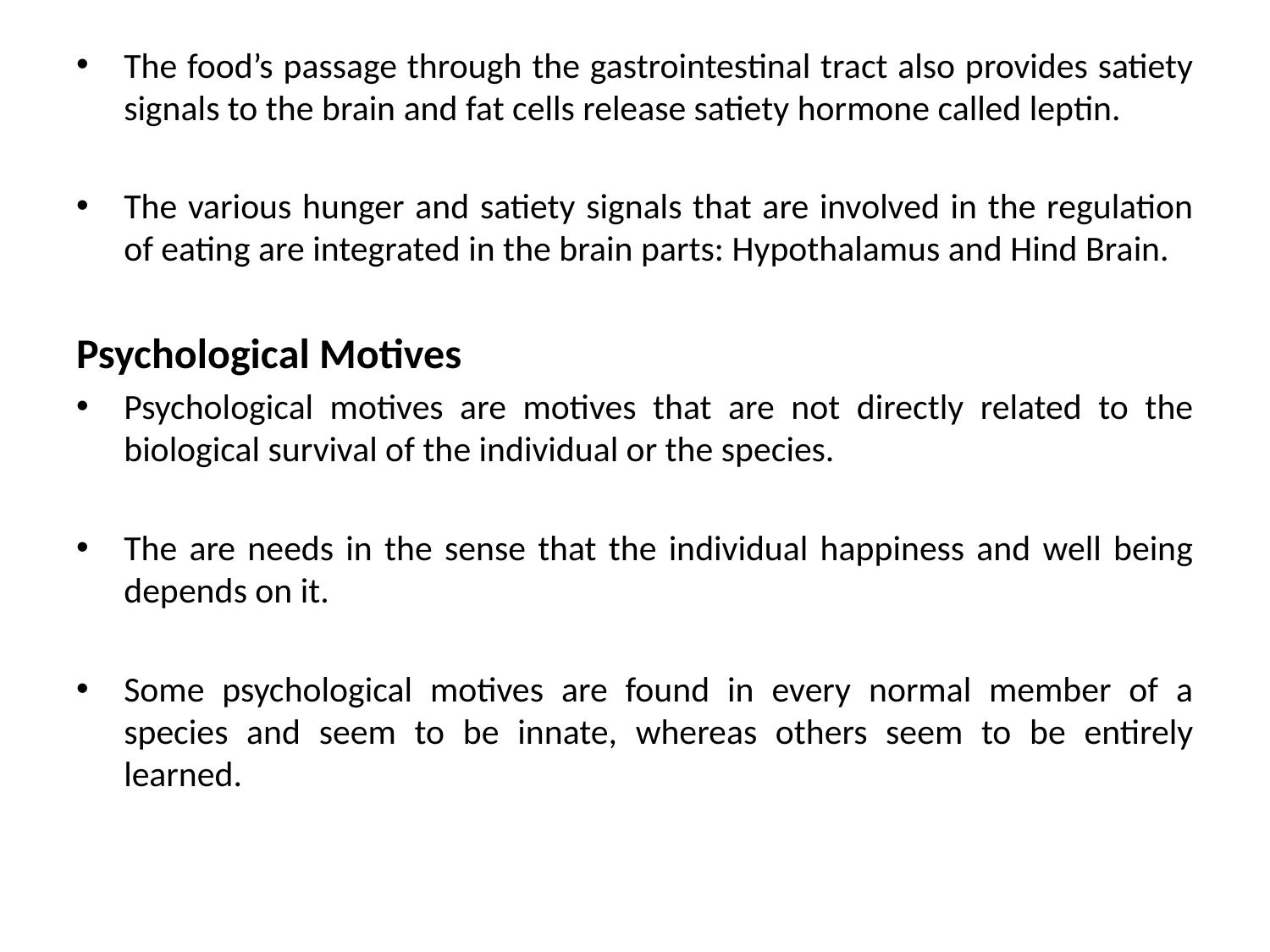

The food’s passage through the gastrointestinal tract also provides satiety signals to the brain and fat cells release satiety hormone called leptin.

The various hunger and satiety signals that are involved in the regulation of eating are integrated in the brain parts: Hypothalamus and Hind Brain.

Psychological Motives
Psychological motives are motives that are not directly related to the biological survival of the individual or the species.

The are needs in the sense that the individual happiness and well being depends on it.

Some psychological motives are found in every normal member of a species and seem to be innate, whereas others seem to be entirely learned.